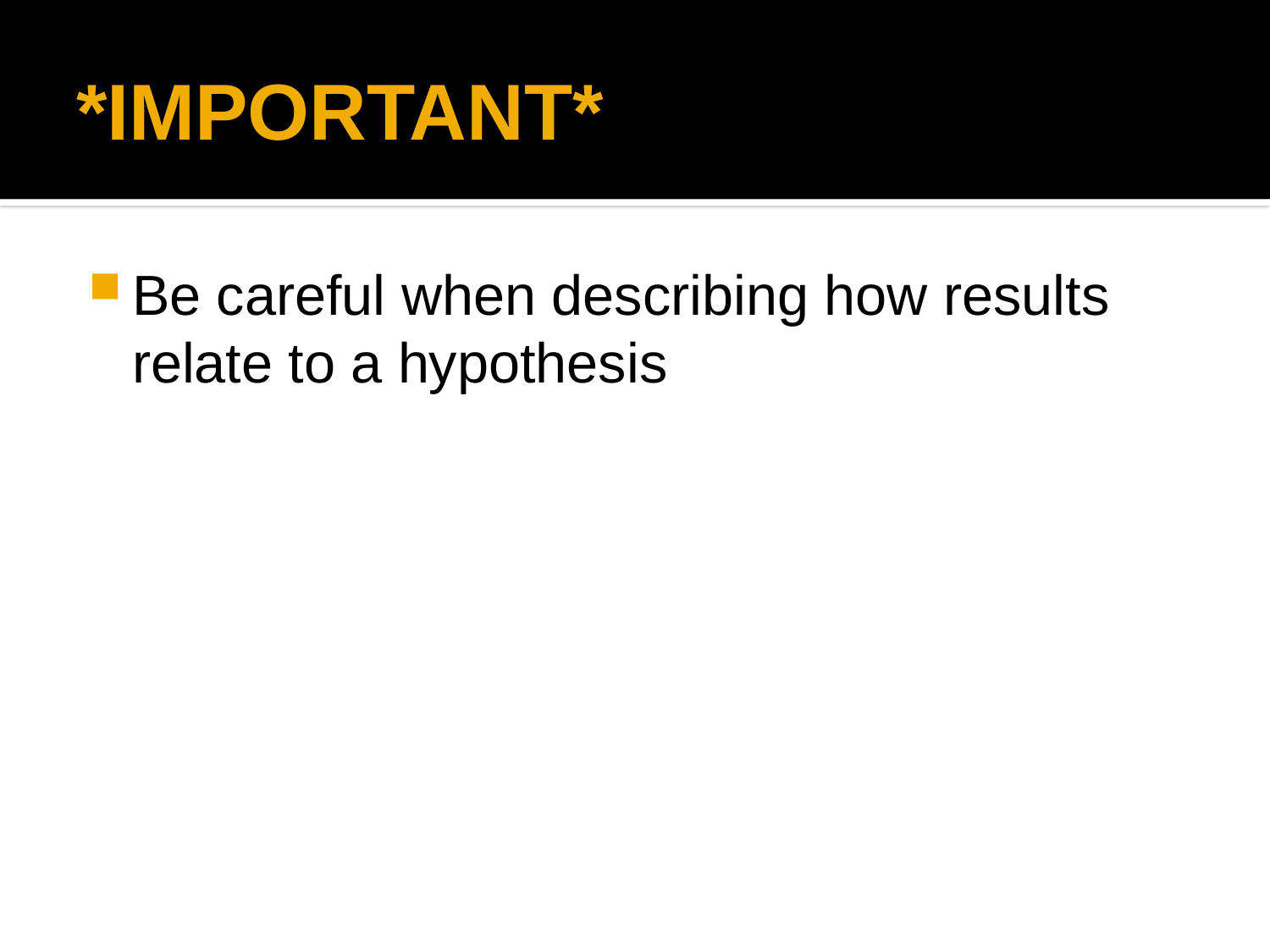

# *IMPORTANT*
Be careful when describing how results relate to a hypothesis